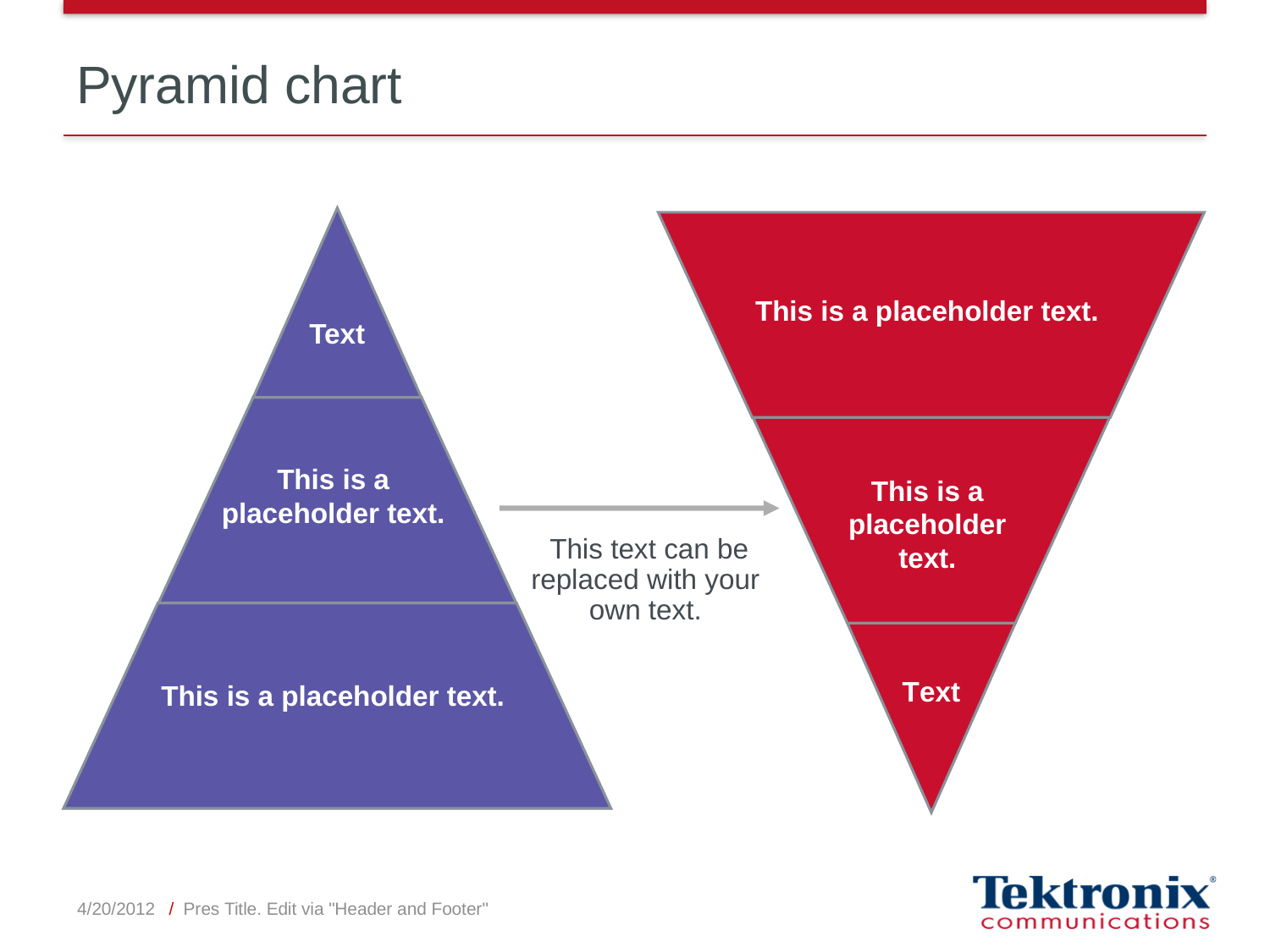

# Pyramid chart

This is a placeholder text.
This is a
placeholder
text.
Text
Text
This is a
placeholder text.
This is a placeholder text.

This text can be replaced with your
own text.
4/20/2012
/  Pres Title. Edit via "Header and Footer"